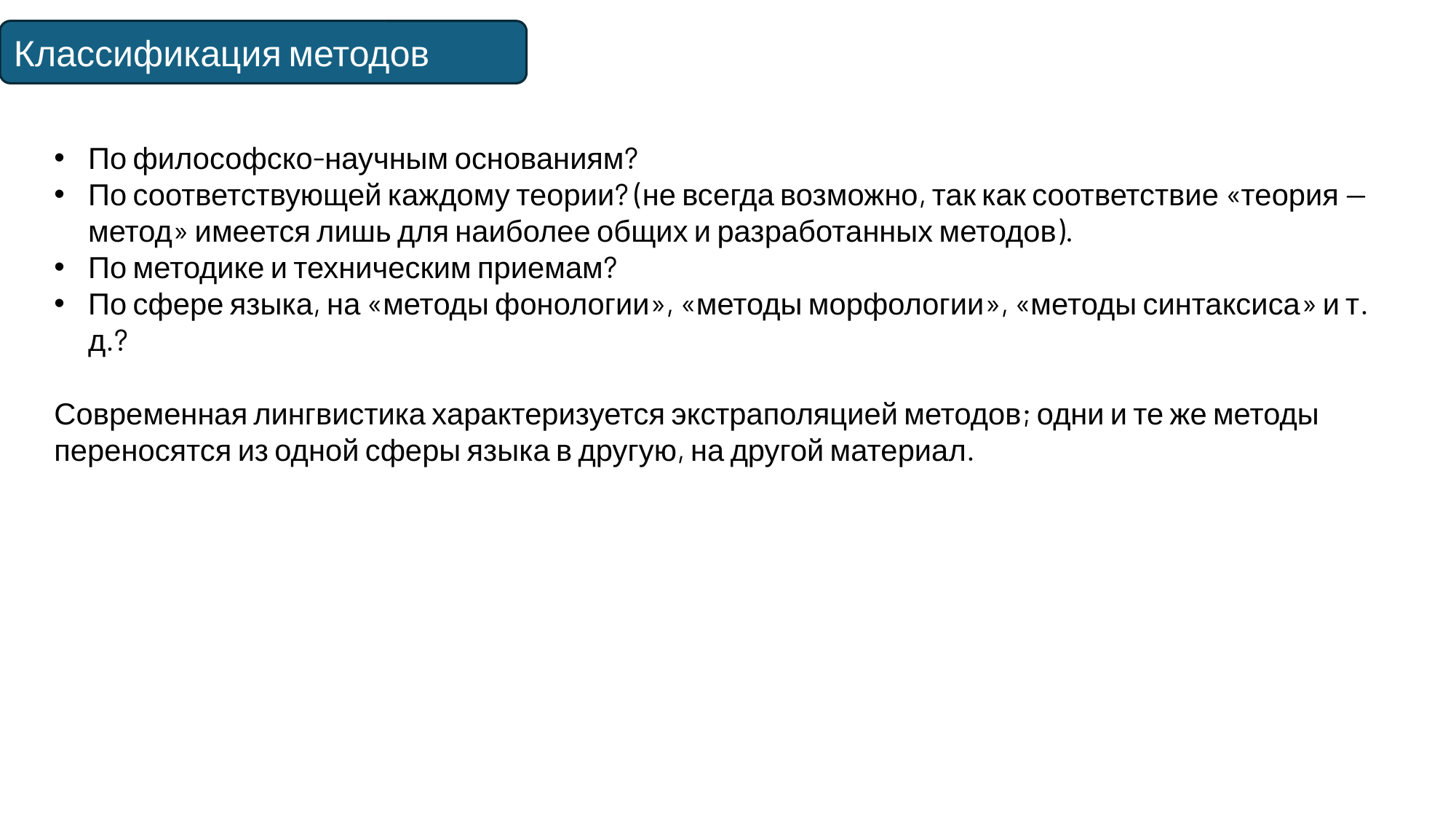

Классификация методов
По философско-научным основаниям?
По соответствующей каждому теории? (не всегда возможно, так как соответствие «теория — метод» имеется лишь для наиболее общих и разработанных методов).
По методике и техническим приемам?
По сфере языка, на «методы фонологии», «методы морфологии», «методы синтаксиса» и т. д.?

Современная лингвистика характеризуется экстраполяцией методов; одни и те же методы переносятся из одной сферы языка в другую, на другой материал.